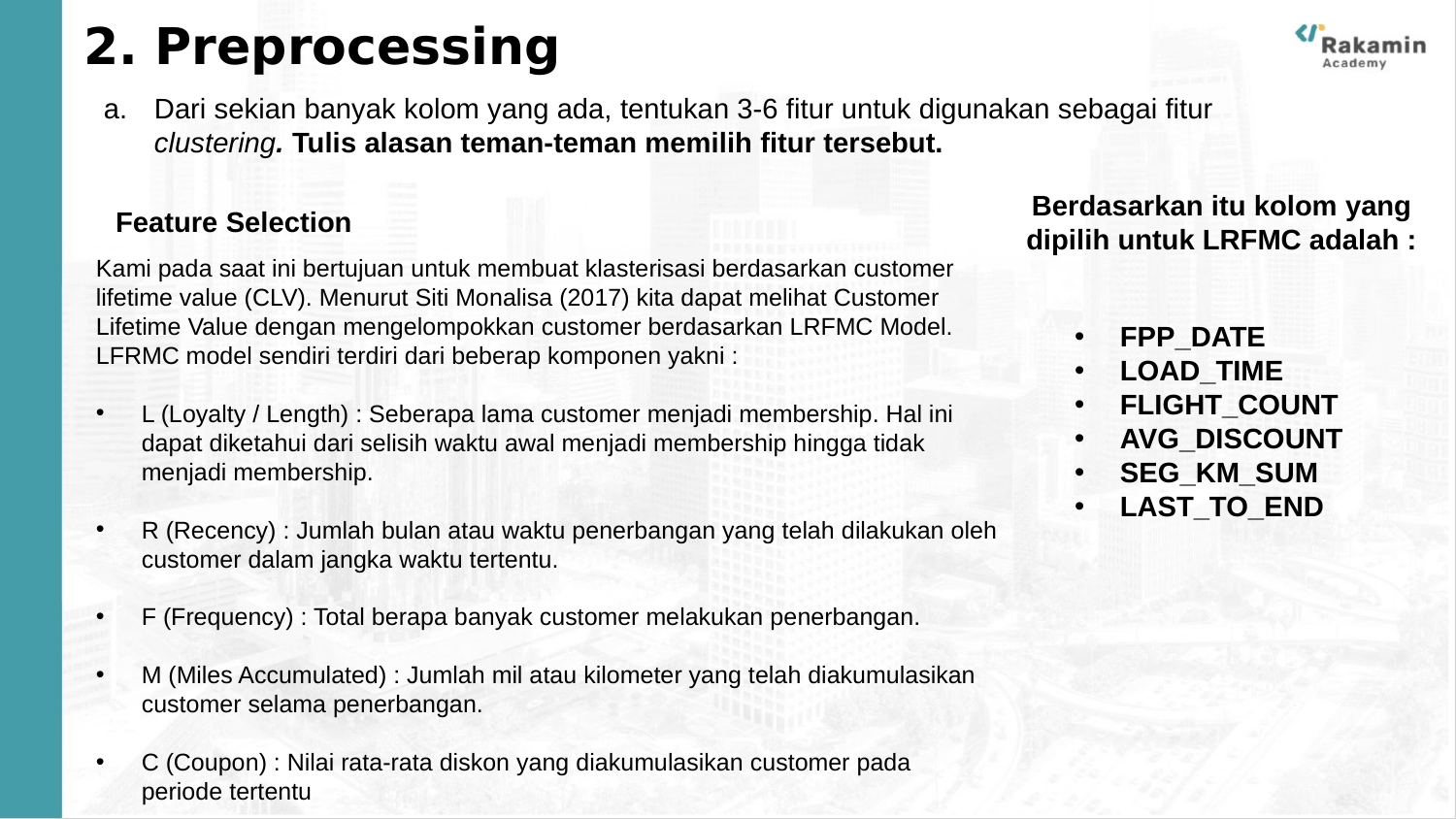

# 2. Preprocessing
Dari sekian banyak kolom yang ada, tentukan 3-6 fitur untuk digunakan sebagai fitur clustering. Tulis alasan teman-teman memilih fitur tersebut.
Berdasarkan itu kolom yang dipilih untuk LRFMC adalah :

Feature Selection
Kami pada saat ini bertujuan untuk membuat klasterisasi berdasarkan customer lifetime value (CLV). Menurut Siti Monalisa (2017) kita dapat melihat Customer Lifetime Value dengan mengelompokkan customer berdasarkan LRFMC Model. LFRMC model sendiri terdiri dari beberap komponen yakni :

L (Loyalty / Length) : Seberapa lama customer menjadi membership. Hal ini dapat diketahui dari selisih waktu awal menjadi membership hingga tidak menjadi membership.

R (Recency) : Jumlah bulan atau waktu penerbangan yang telah dilakukan oleh customer dalam jangka waktu tertentu.

F (Frequency) : Total berapa banyak customer melakukan penerbangan.

M (Miles Accumulated) : Jumlah mil atau kilometer yang telah diakumulasikan customer selama penerbangan.

C (Coupon) : Nilai rata-rata diskon yang diakumulasikan customer pada periode tertentu
FPP_DATE
LOAD_TIME
FLIGHT_COUNT
AVG_DISCOUNT
SEG_KM_SUM
LAST_TO_END